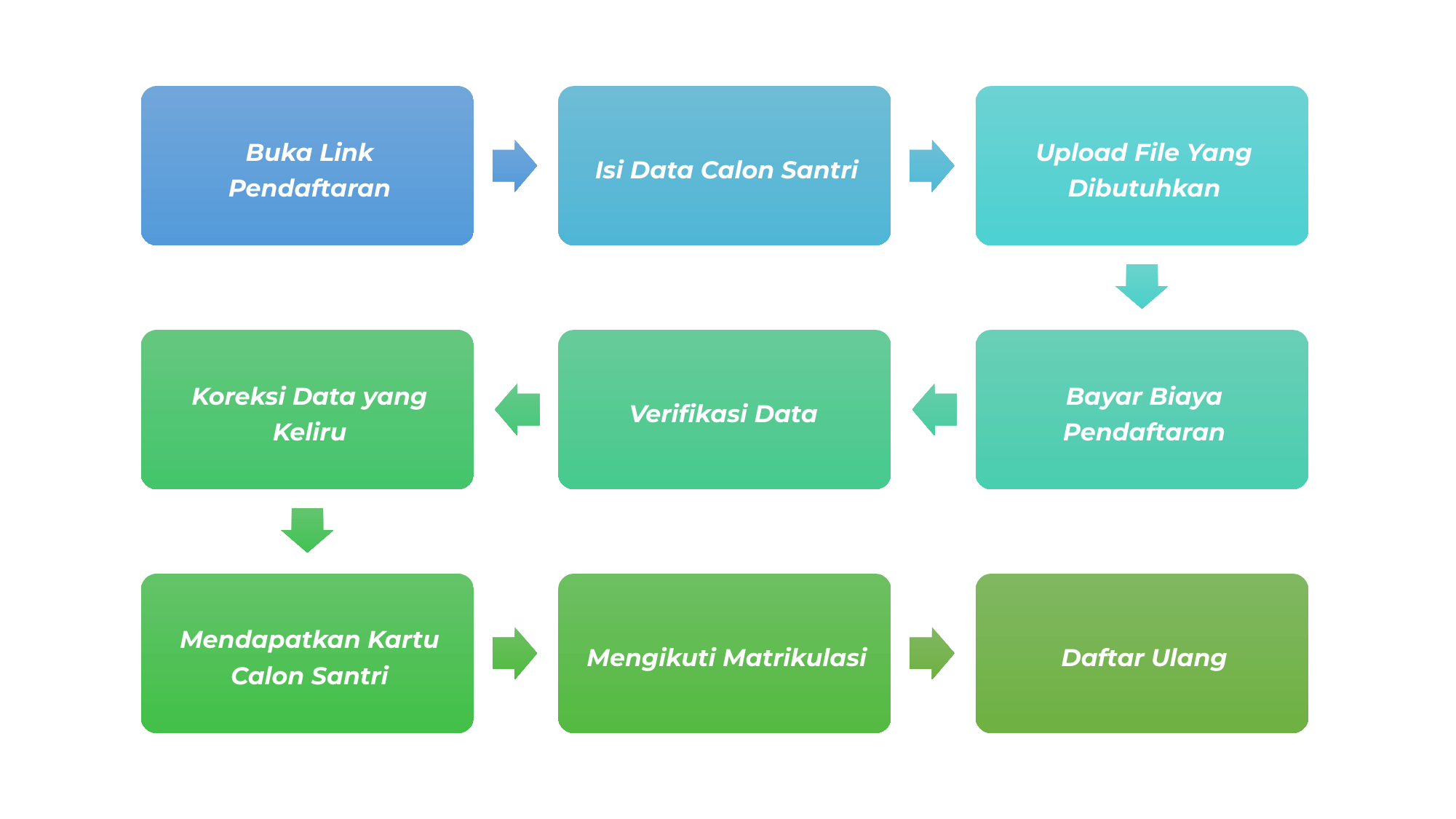

Buka Link Pendaftaran

Isi Data Calon Santri

Upload File Yang Dibutuhkan

Bayar Biaya Pendaftaran

Verifikasi Data

Koreksi Data yang Keliru

Mendapatkan Kartu Calon Santri

Mengikuti Matrikulasi

Daftar Ulang
#